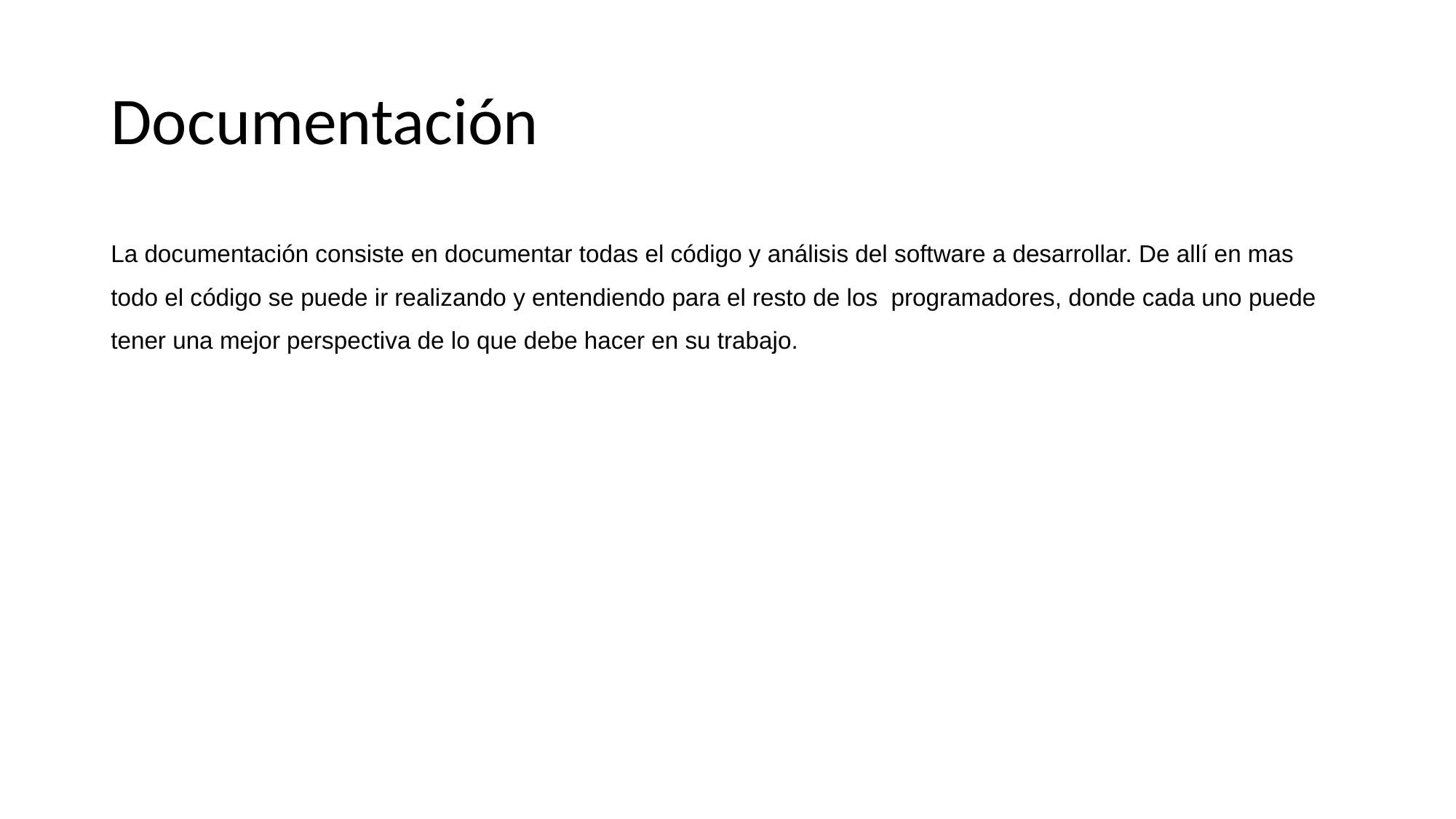

# Documentación
La documentación consiste en documentar todas el código y análisis del software a desarrollar. De allí en mas todo el código se puede ir realizando y entendiendo para el resto de los  programadores, donde cada uno puede tener una mejor perspectiva de lo que debe hacer en su trabajo.